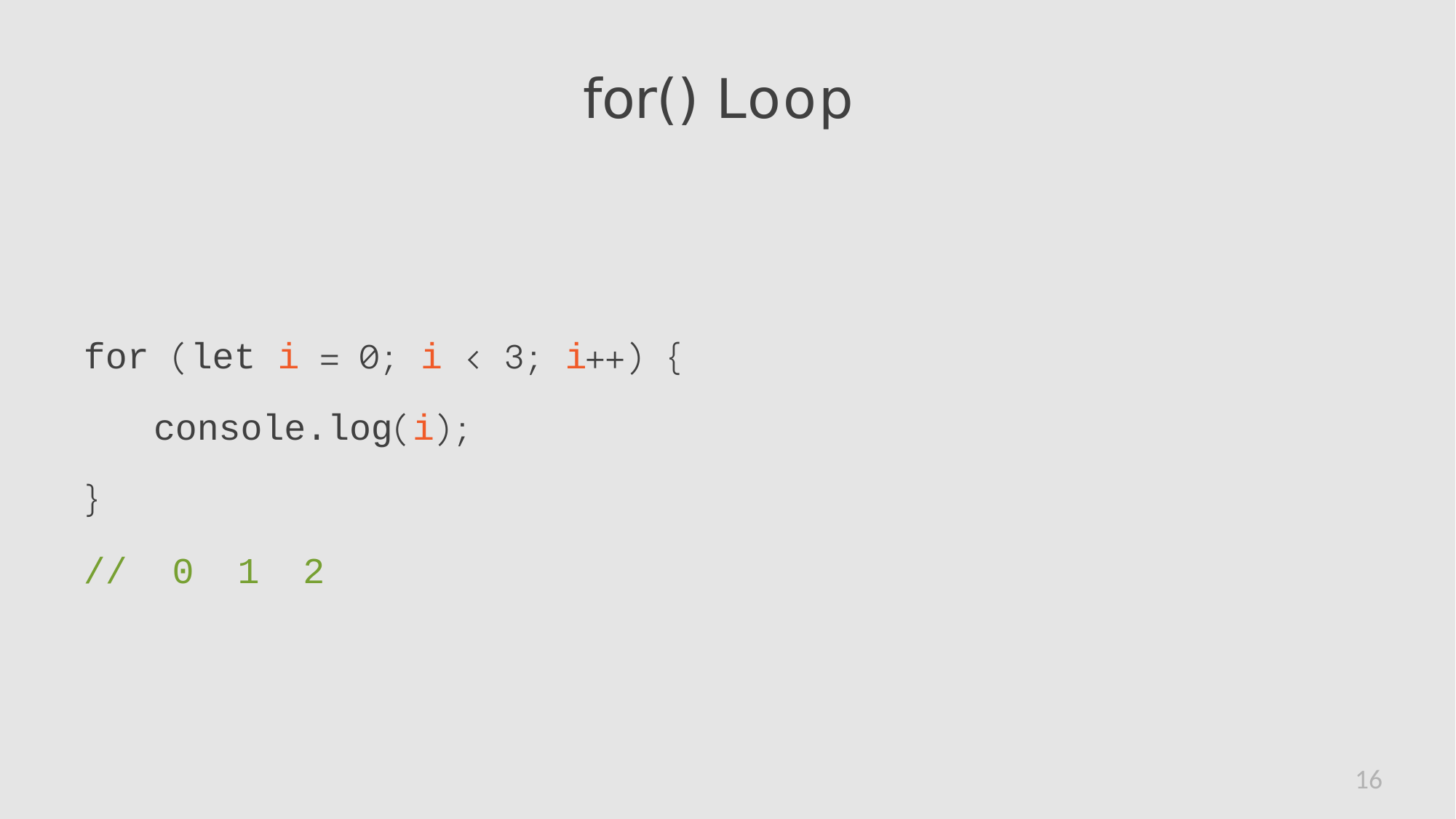

# for() Loop
for (let i = 0; i < 3; i++) {
console.log(i);
}
//	0	1	2
16